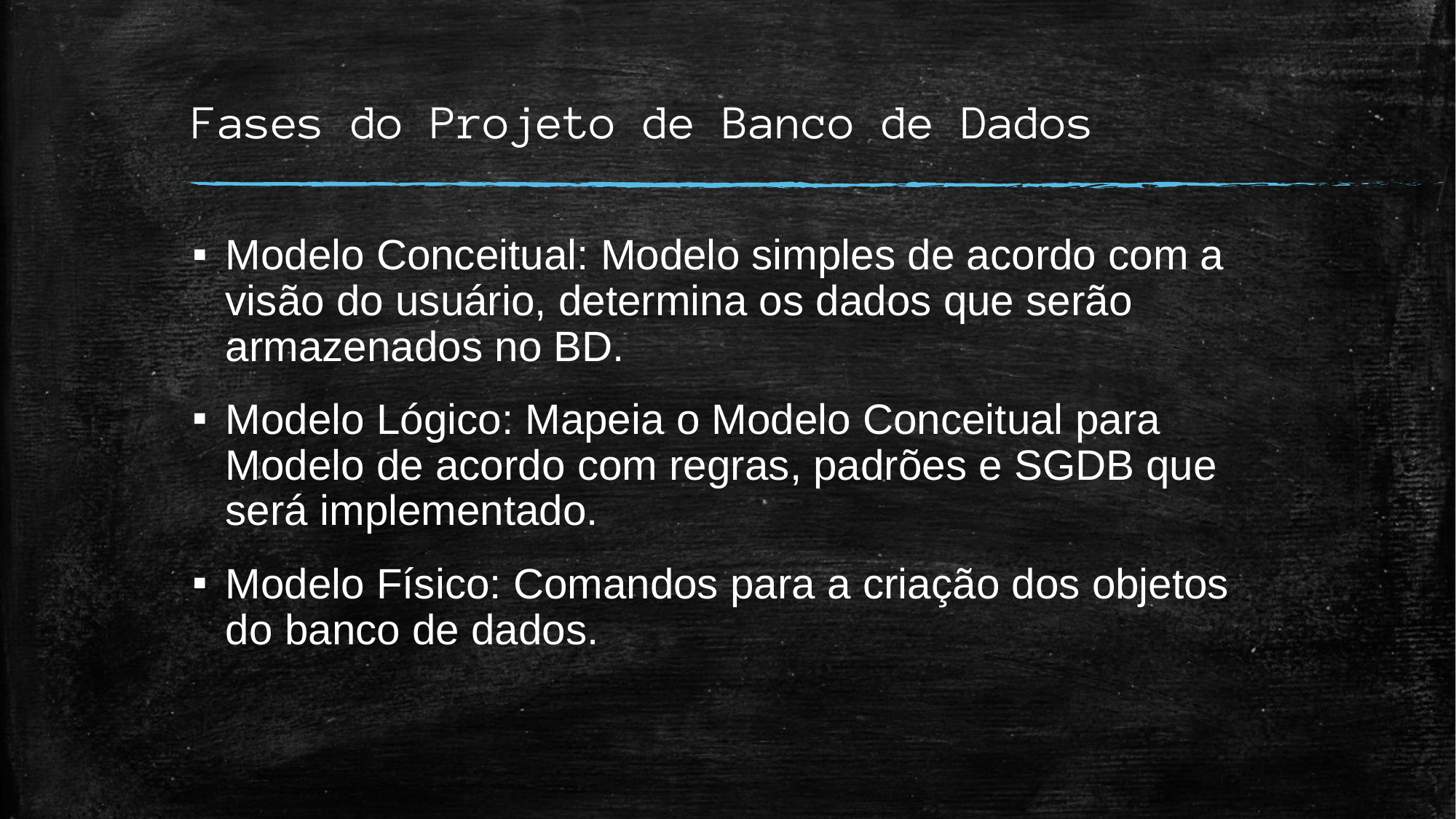

# Fases do Projeto de Banco de Dados
Modelo Conceitual: Modelo simples de acordo com a visão do usuário, determina os dados que serão armazenados no BD.
Modelo Lógico: Mapeia o Modelo Conceitual para Modelo de acordo com regras, padrões e SGDB que será implementado.
Modelo Físico: Comandos para a criação dos objetos do banco de dados.